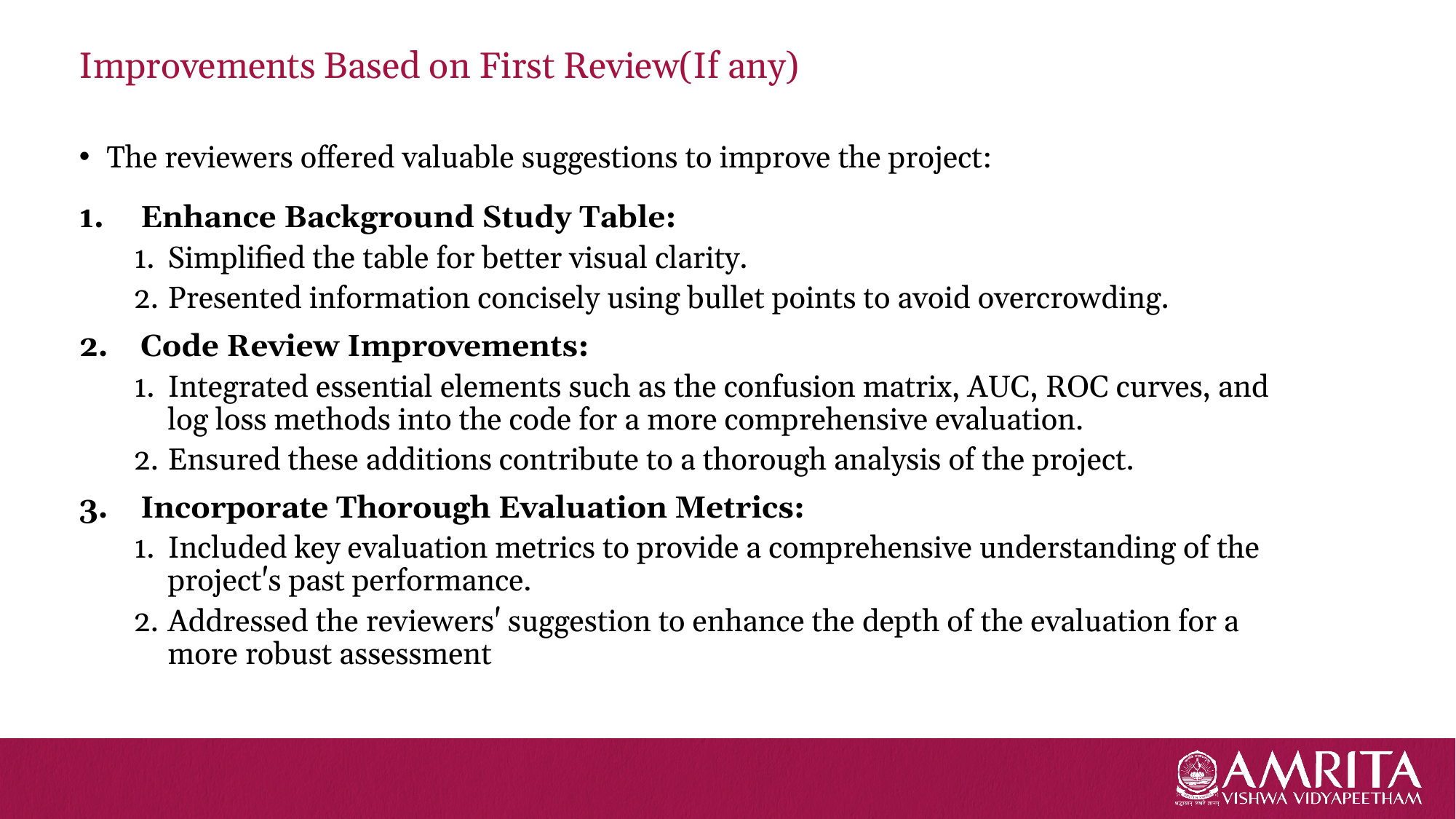

# Improvements Based on First Review(If any)
The reviewers offered valuable suggestions to improve the project:
Enhance Background Study Table:
Simplified the table for better visual clarity.
Presented information concisely using bullet points to avoid overcrowding.
Code Review Improvements:
Integrated essential elements such as the confusion matrix, AUC, ROC curves, and log loss methods into the code for a more comprehensive evaluation.
Ensured these additions contribute to a thorough analysis of the project.
Incorporate Thorough Evaluation Metrics:
Included key evaluation metrics to provide a comprehensive understanding of the project's past performance.
Addressed the reviewers' suggestion to enhance the depth of the evaluation for a more robust assessment